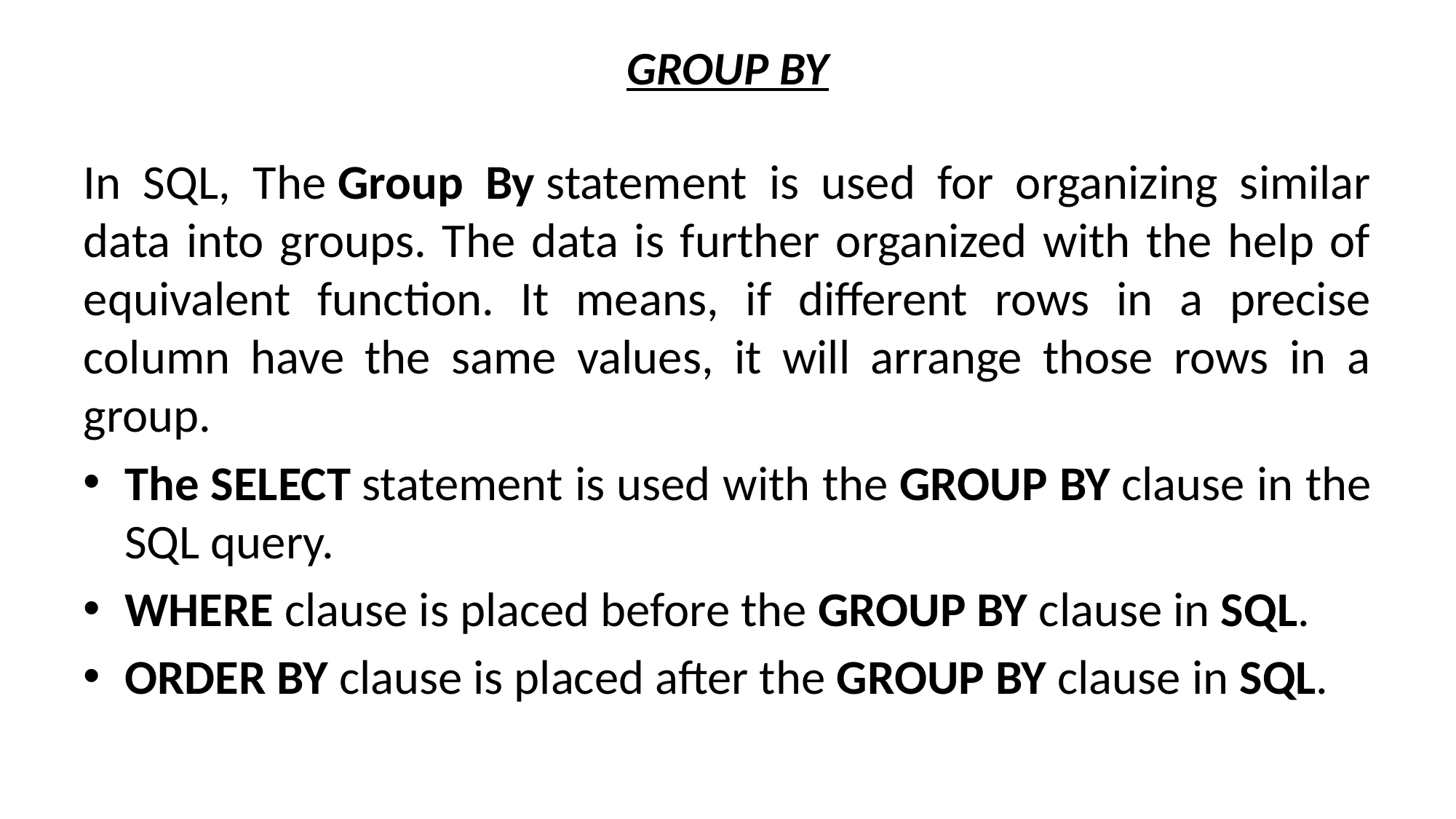

# GROUP BY
In SQL, The Group By statement is used for organizing similar data into groups. The data is further organized with the help of equivalent function. It means, if different rows in a precise column have the same values, it will arrange those rows in a group.
The SELECT statement is used with the GROUP BY clause in the SQL query.
WHERE clause is placed before the GROUP BY clause in SQL.
ORDER BY clause is placed after the GROUP BY clause in SQL.